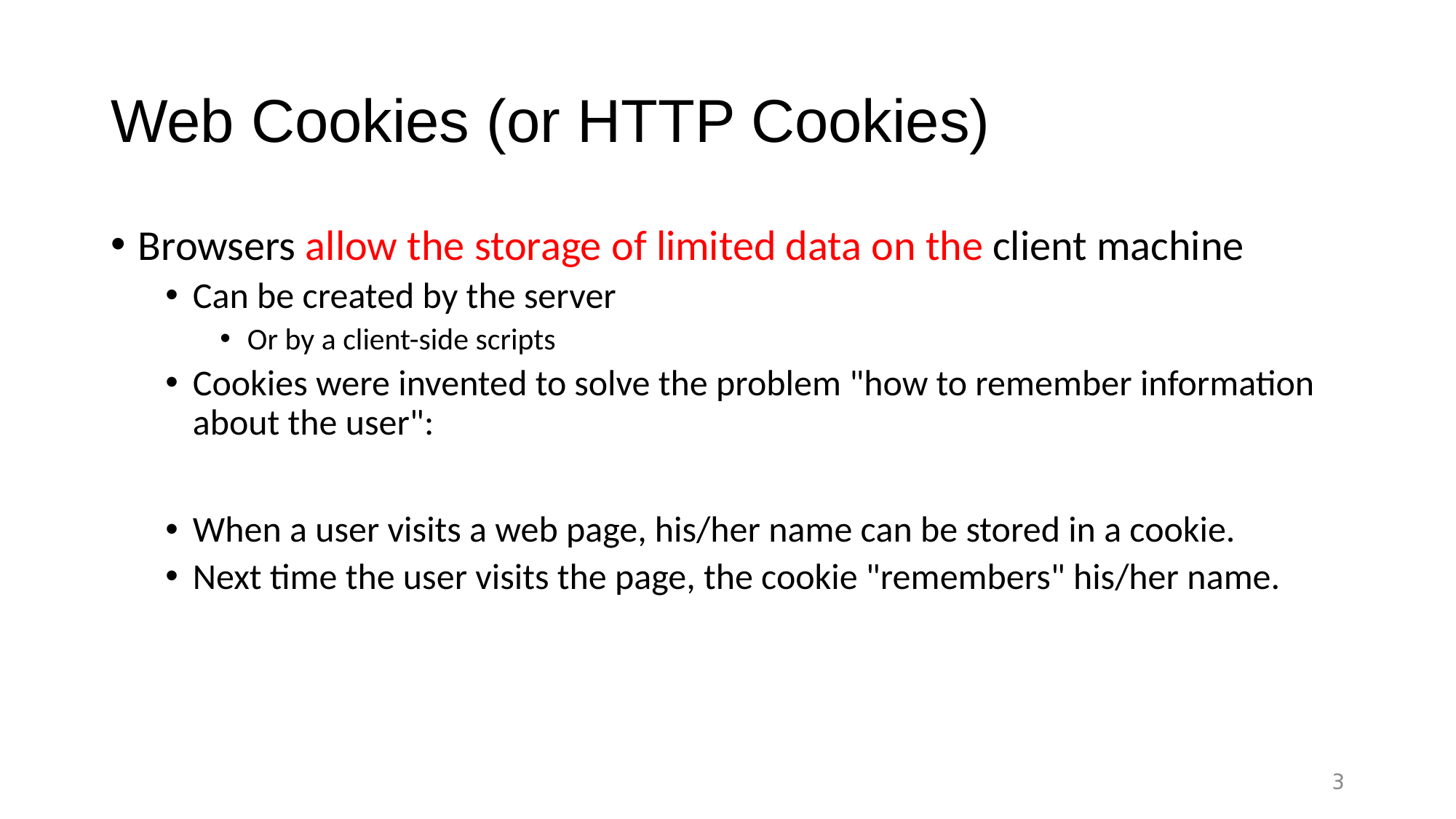

# Web Cookies (or HTTP Cookies)
Browsers allow the storage of limited data on the client machine
Can be created by the server
Or by a client-side scripts
Cookies were invented to solve the problem "how to remember information about the user":

When a user visits a web page, his/her name can be stored in a cookie.
Next time the user visits the page, the cookie "remembers" his/her name.
3